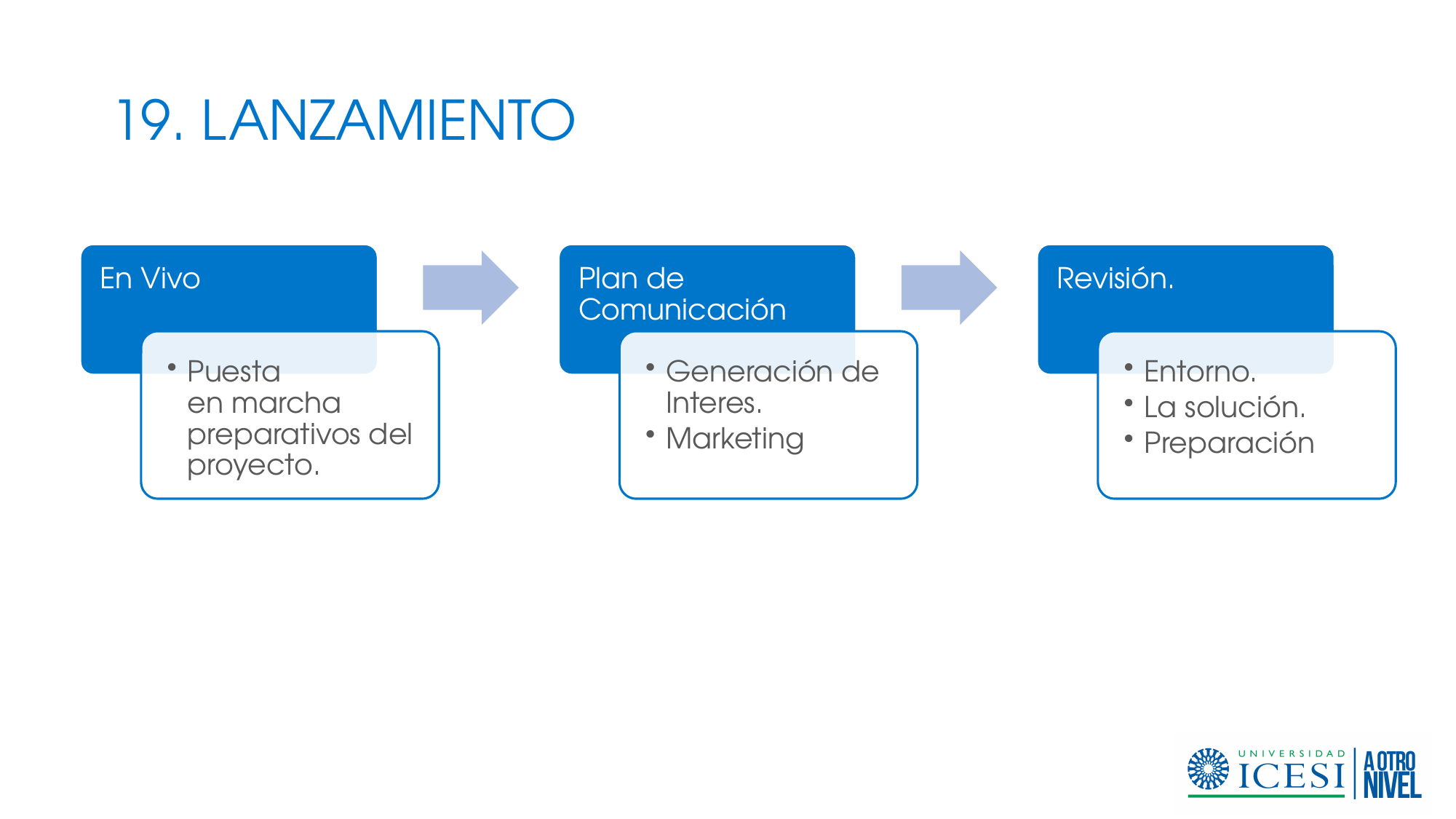

# 19. LANZAMIENTO
En Vivo
Puesta en marcha preparativos del proyecto.

Plan de Comunicación
Generación de Interes.
Marketing

Revisión.
Entorno.
La solución.
Preparación